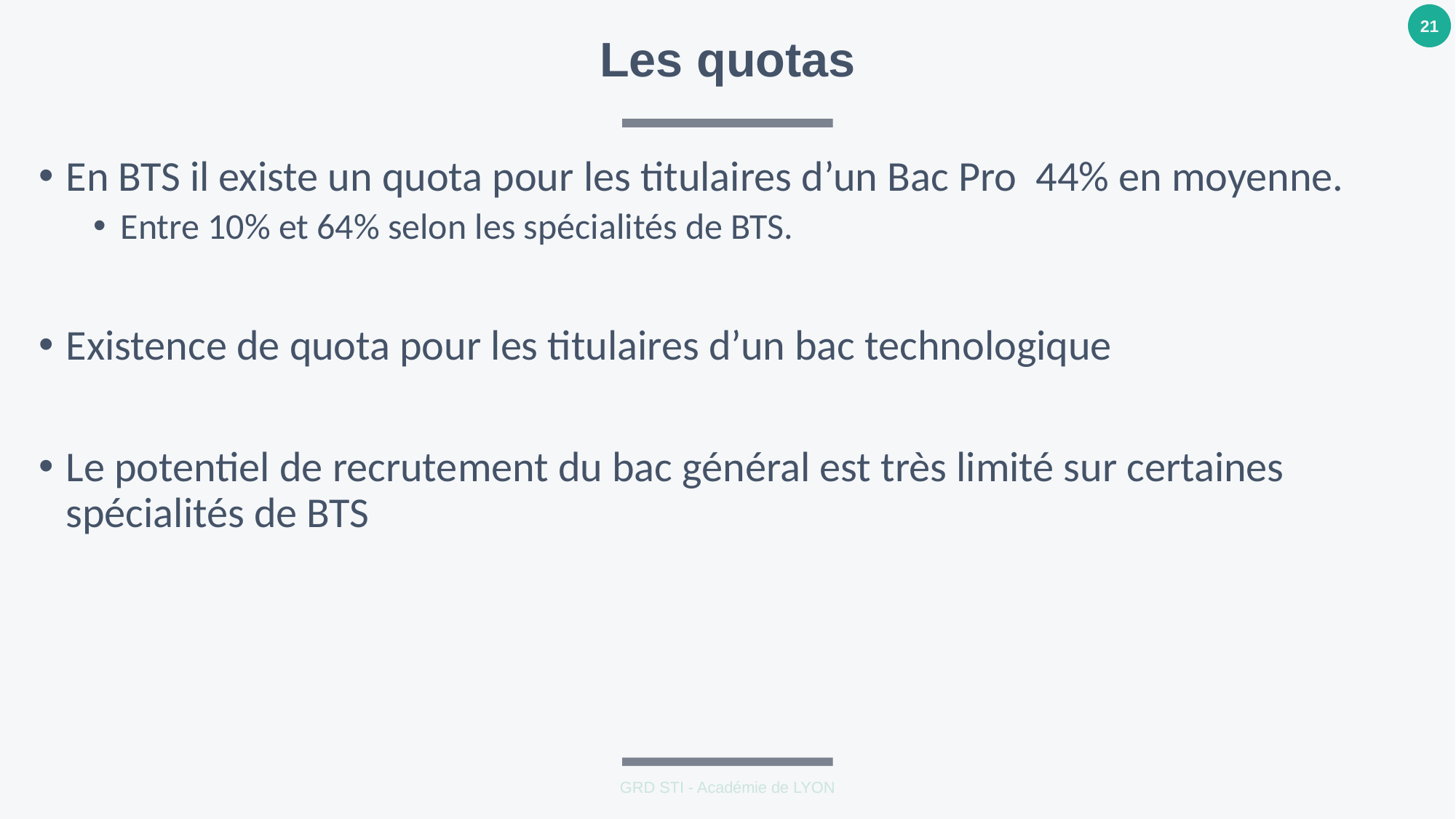

# Les quotas
En BTS il existe un quota pour les titulaires d’un Bac Pro  44% en moyenne.
Entre 10% et 64% selon les spécialités de BTS.

Existence de quota pour les titulaires d’un bac technologique

Le potentiel de recrutement du bac général est très limité sur certaines spécialités de BTS

GRD STI - Académie de LYON